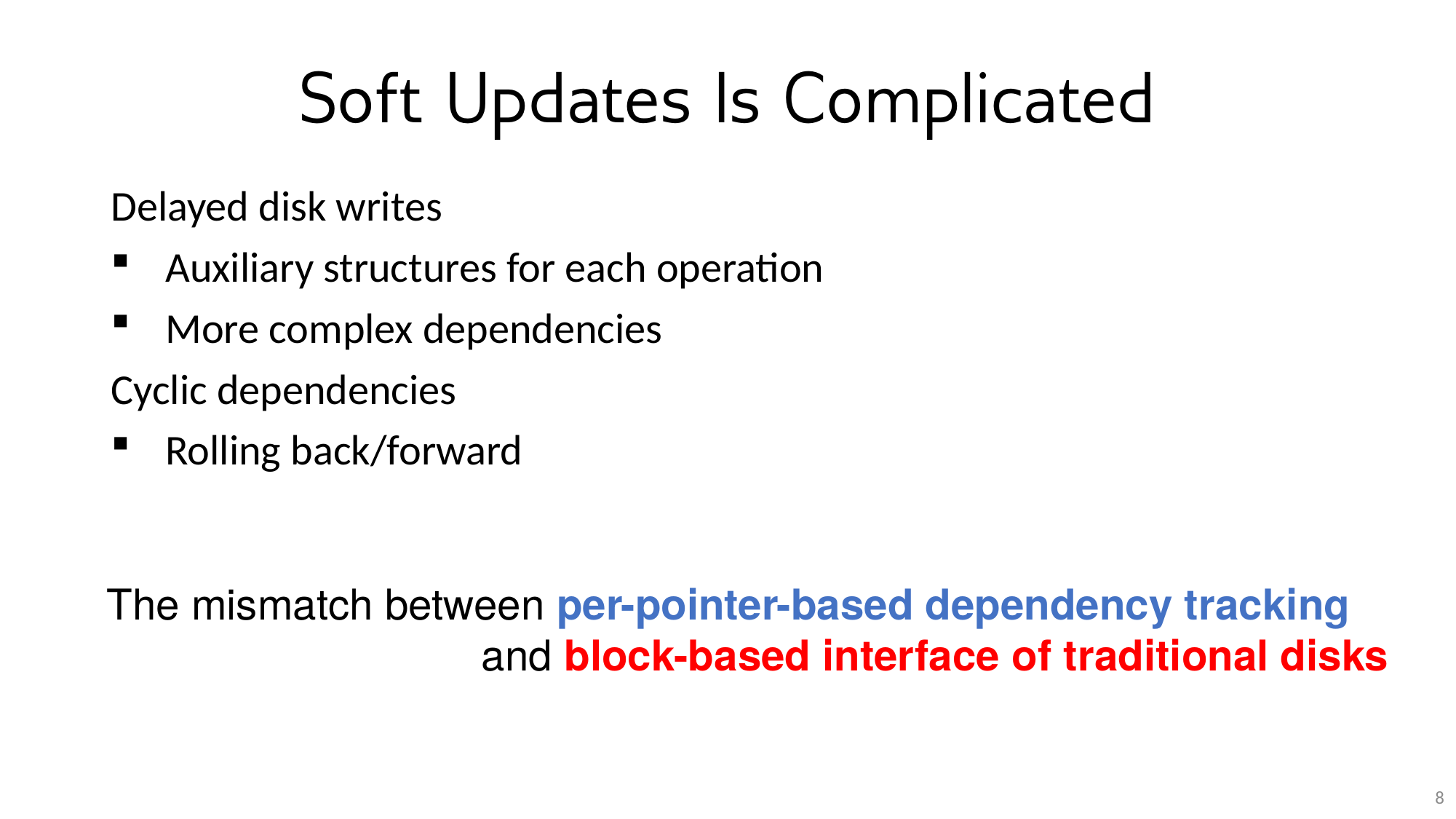

# Soft Updates Is Complicated
Delayed disk writes
Auxiliary structures for each operation
More complex dependencies
Cyclic dependencies
Rolling back/forward

The mismatch between per-pointer-based dependency tracking
			    and block-based interface of traditional disks

8